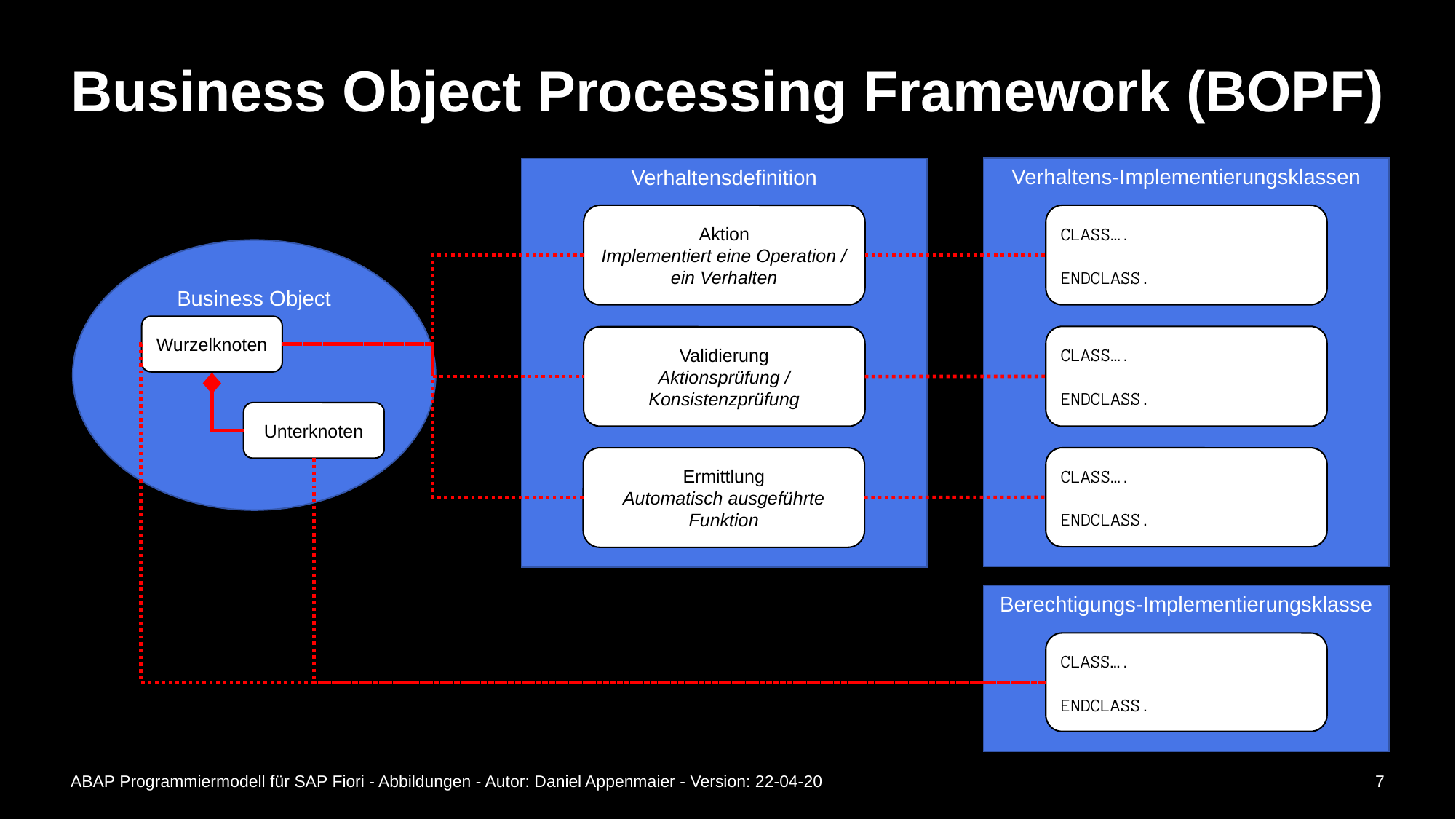

# Business Object Processing Framework (BOPF)
Verhaltens-Implementierungsklassen
Verhaltensdefinition
Aktion
Implementiert eine Operation / ein Verhalten
CLASS….

ENDCLASS.
Business Object
Wurzelknoten
CLASS….

ENDCLASS.
Validierung
Aktionsprüfung / Konsistenzprüfung

Unterknoten
CLASS….

ENDCLASS.
Ermittlung
Automatisch ausgeführte Funktion
Berechtigungs-Implementierungsklasse
CLASS….

ENDCLASS.
ABAP Programmiermodell für SAP Fiori - Abbildungen - Autor: Daniel Appenmaier - Version: 22-04-20
7